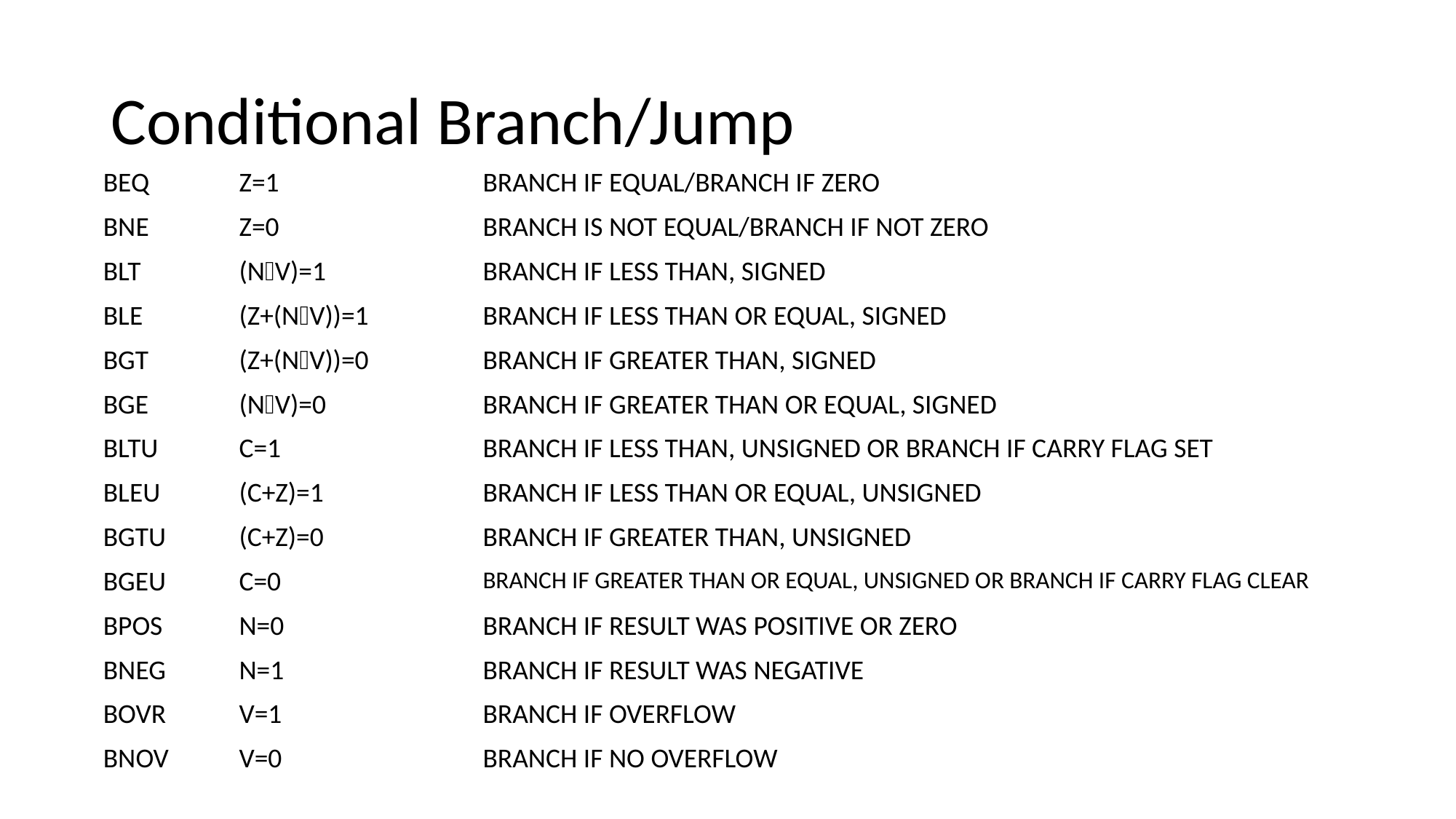

# Conditional Branch/Jump
| BEQ | Z=1 | BRANCH IF EQUAL/BRANCH IF ZERO |
| --- | --- | --- |
| BNE | Z=0 | BRANCH IS NOT EQUAL/BRANCH IF NOT ZERO |
| BLT | (N⊕V)=1 | BRANCH IF LESS THAN, SIGNED |
| BLE | (Z+(N⊕V))=1 | BRANCH IF LESS THAN OR EQUAL, SIGNED |
| BGT | (Z+(N⊕V))=0 | BRANCH IF GREATER THAN, SIGNED |
| BGE | (N⊕V)=0 | BRANCH IF GREATER THAN OR EQUAL, SIGNED |
| BLTU | C=1 | BRANCH IF LESS THAN, UNSIGNED OR BRANCH IF CARRY FLAG SET |
| BLEU | (C+Z)=1 | BRANCH IF LESS THAN OR EQUAL, UNSIGNED |
| BGTU | (C+Z)=0 | BRANCH IF GREATER THAN, UNSIGNED |
| BGEU | C=0 | BRANCH IF GREATER THAN OR EQUAL, UNSIGNED OR BRANCH IF CARRY FLAG CLEAR |
| BPOS | N=0 | BRANCH IF RESULT WAS POSITIVE OR ZERO |
| BNEG | N=1 | BRANCH IF RESULT WAS NEGATIVE |
| BOVR | V=1 | BRANCH IF OVERFLOW |
| BNOV | V=0 | BRANCH IF NO OVERFLOW |